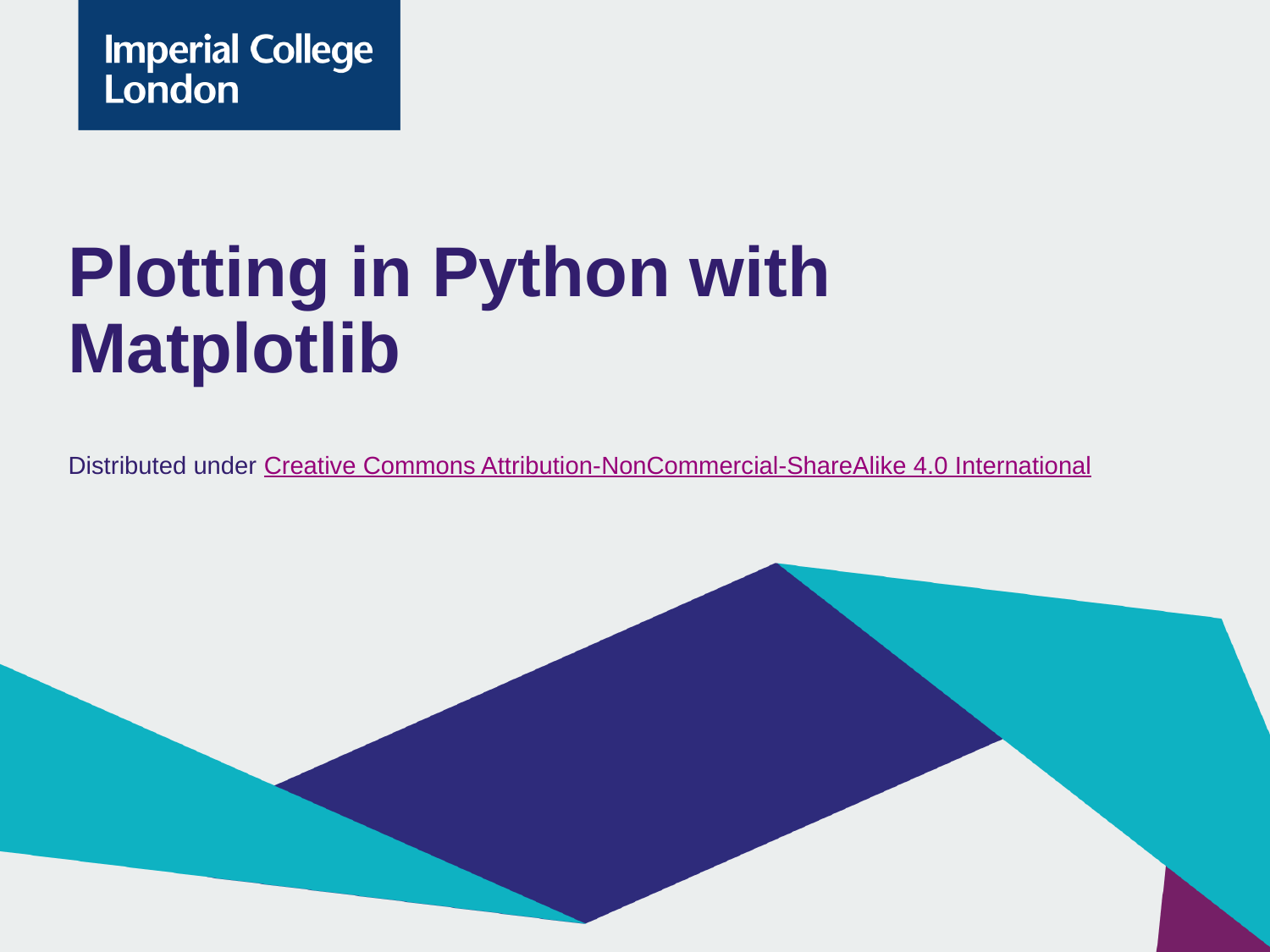

# Plotting in Python with Matplotlib
Distributed under Creative Commons Attribution-NonCommercial-ShareAlike 4.0 International